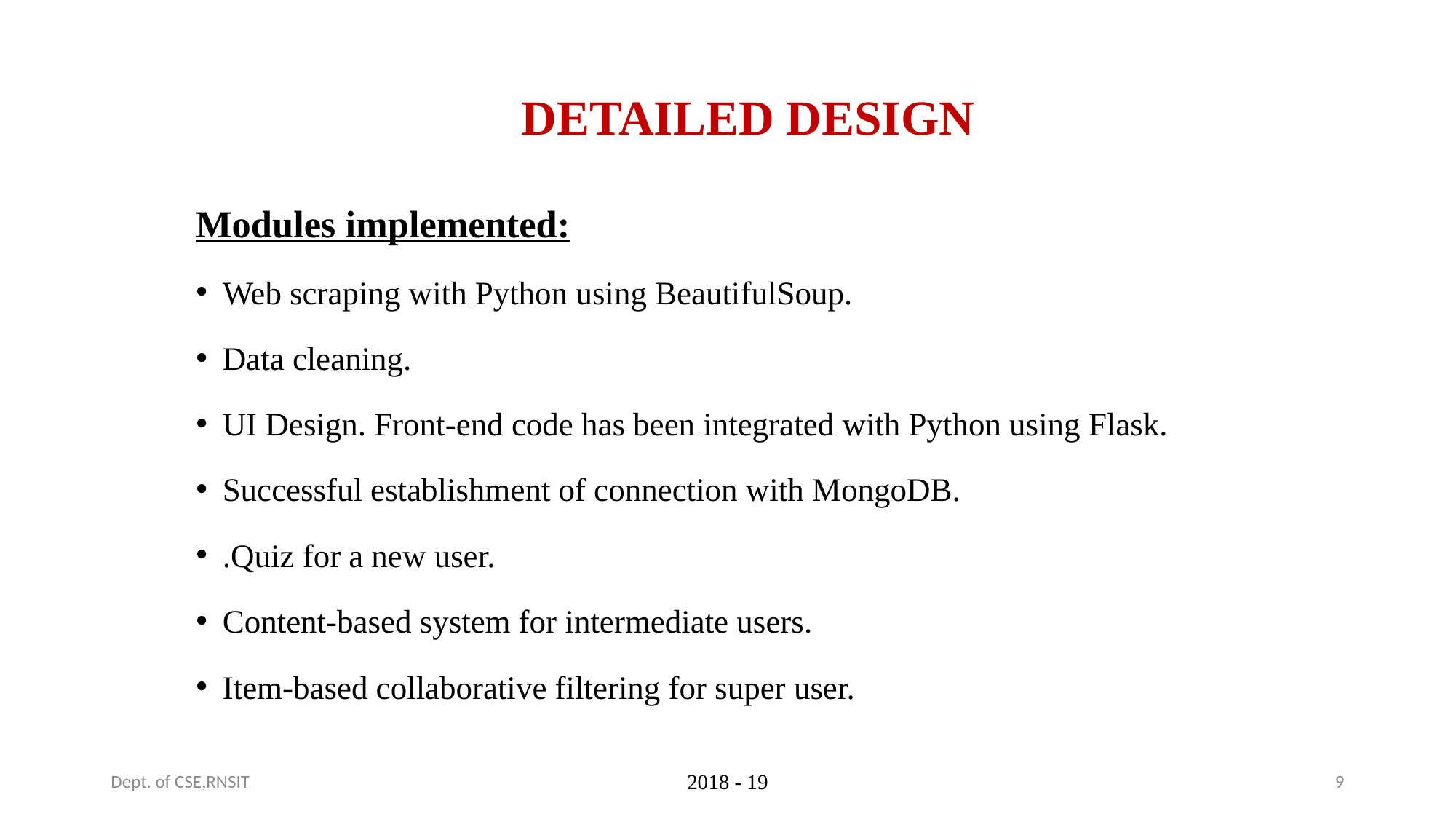

# DETAILED DESIGN
Modules implemented:
Web scraping with Python using BeautifulSoup.
Data cleaning.
UI Design. Front-end code has been integrated with Python using Flask.
Successful establishment of connection with MongoDB.
.Quiz for a new user.
Content-based system for intermediate users.
Item-based collaborative filtering for super user.
Dept. of CSE,RNSIT
2018 - 19
9